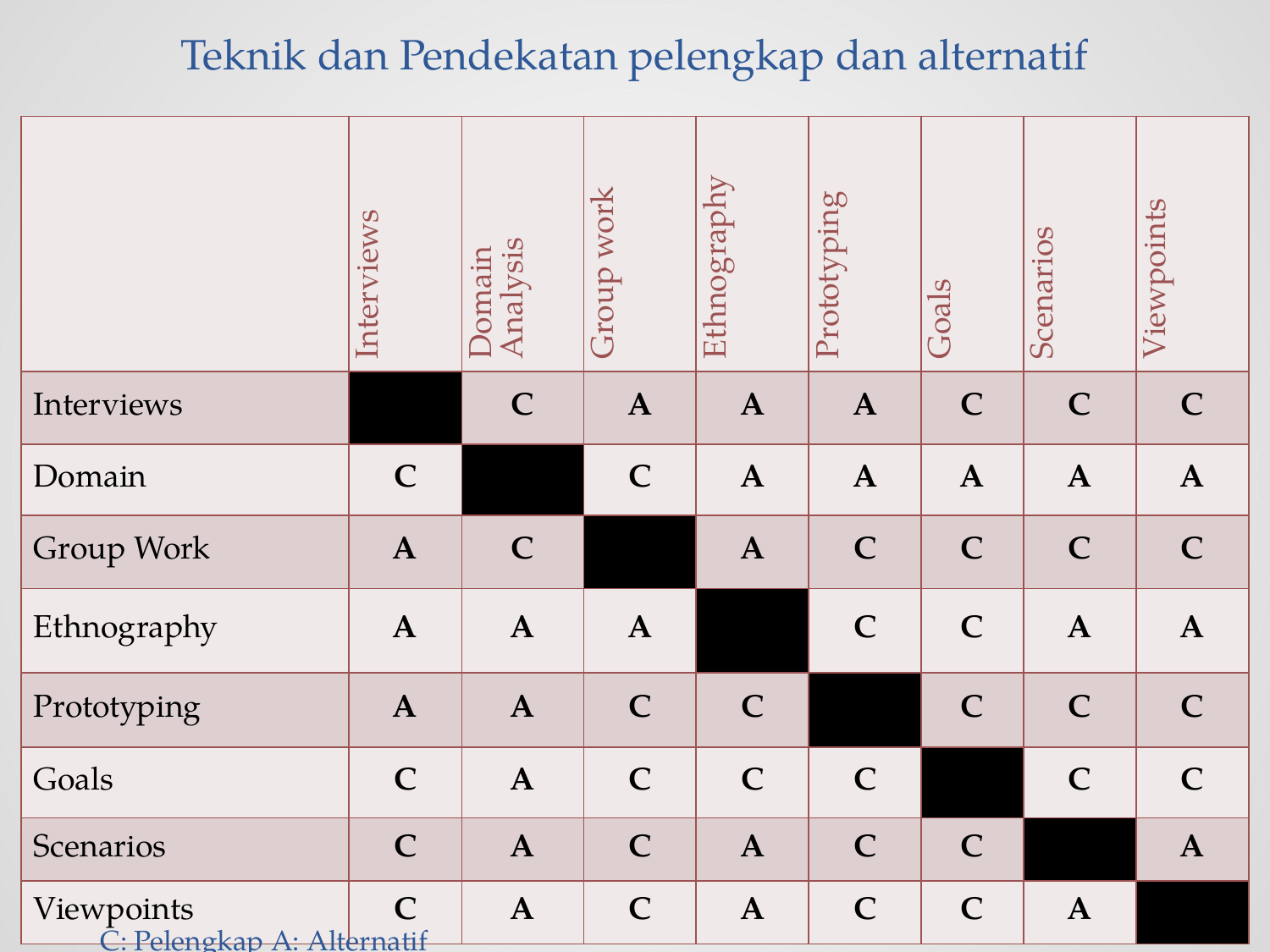

# Teknik dan Pendekatan pelengkap dan alternatif
|  | Interviews | Domain Analysis | Group work | Ethnography | Prototyping | Goals | Scenarios | Viewpoints |
| --- | --- | --- | --- | --- | --- | --- | --- | --- |
| Interviews |  | C | A | A | A | C | C | C |
| Domain | C |  | C | A | A | A | A | A |
| Group Work | A | C |  | A | C | C | C | C |
| Ethnography | A | A | A |  | C | C | A | A |
| Prototyping | A | A | C | C |  | C | C | C |
| Goals | C | A | C | C | C |  | C | C |
| Scenarios | C | A | C | A | C | C |  | A |
| Viewpoints | C | A | C | A | C | C | A |  |
C: Pelengkap A: Alternatif